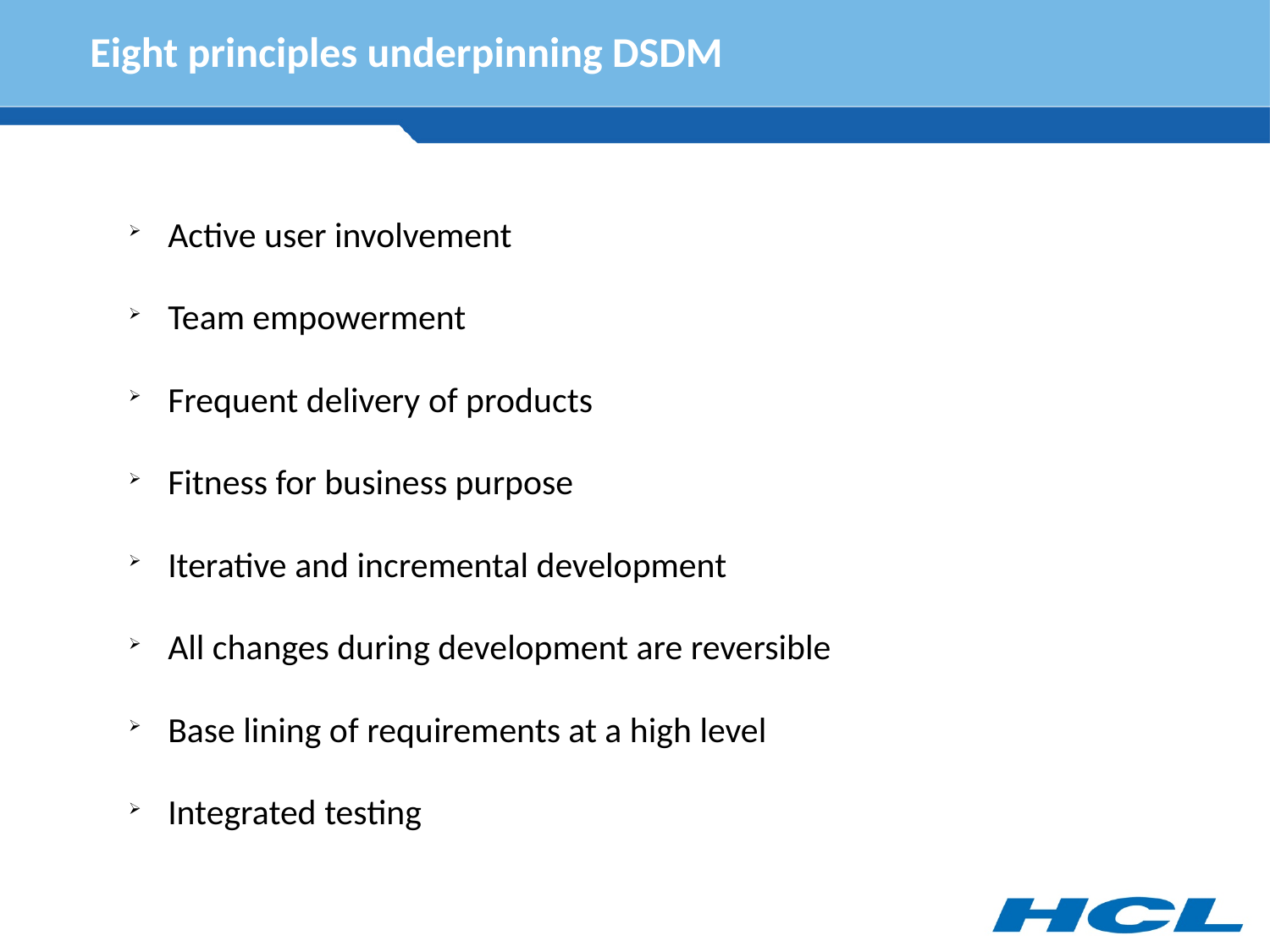

Eight principles underpinning DSDM
Active user involvement
Team empowerment
Frequent delivery of products
Fitness for business purpose
Iterative and incremental development
All changes during development are reversible
Base lining of requirements at a high level
Integrated testing